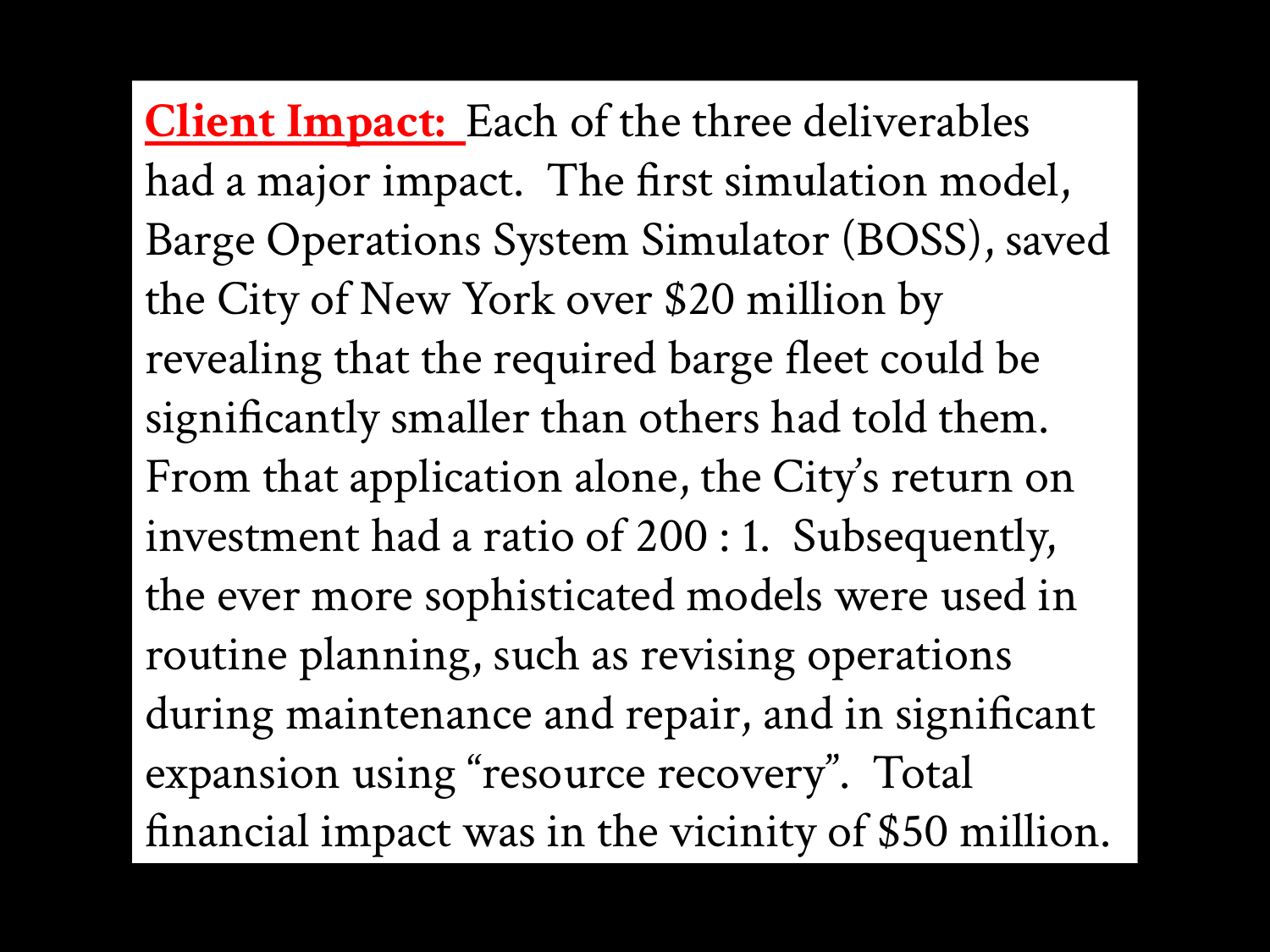

Client Impact:  Each of the three deliverables
had a major impact.  The first simulation model, Barge Operations System Simulator (BOSS), saved the City of New York over $20 million by revealing that the required barge fleet could be significantly smaller than others had told them.  From that application alone, the City’s return on investment had a ratio of 200 : 1.  Subsequently, the ever more sophisticated models were used in routine planning, such as revising operations during maintenance and repair, and in significant expansion using “resource recovery”.  Total financial impact was in the vicinity of $50 million.